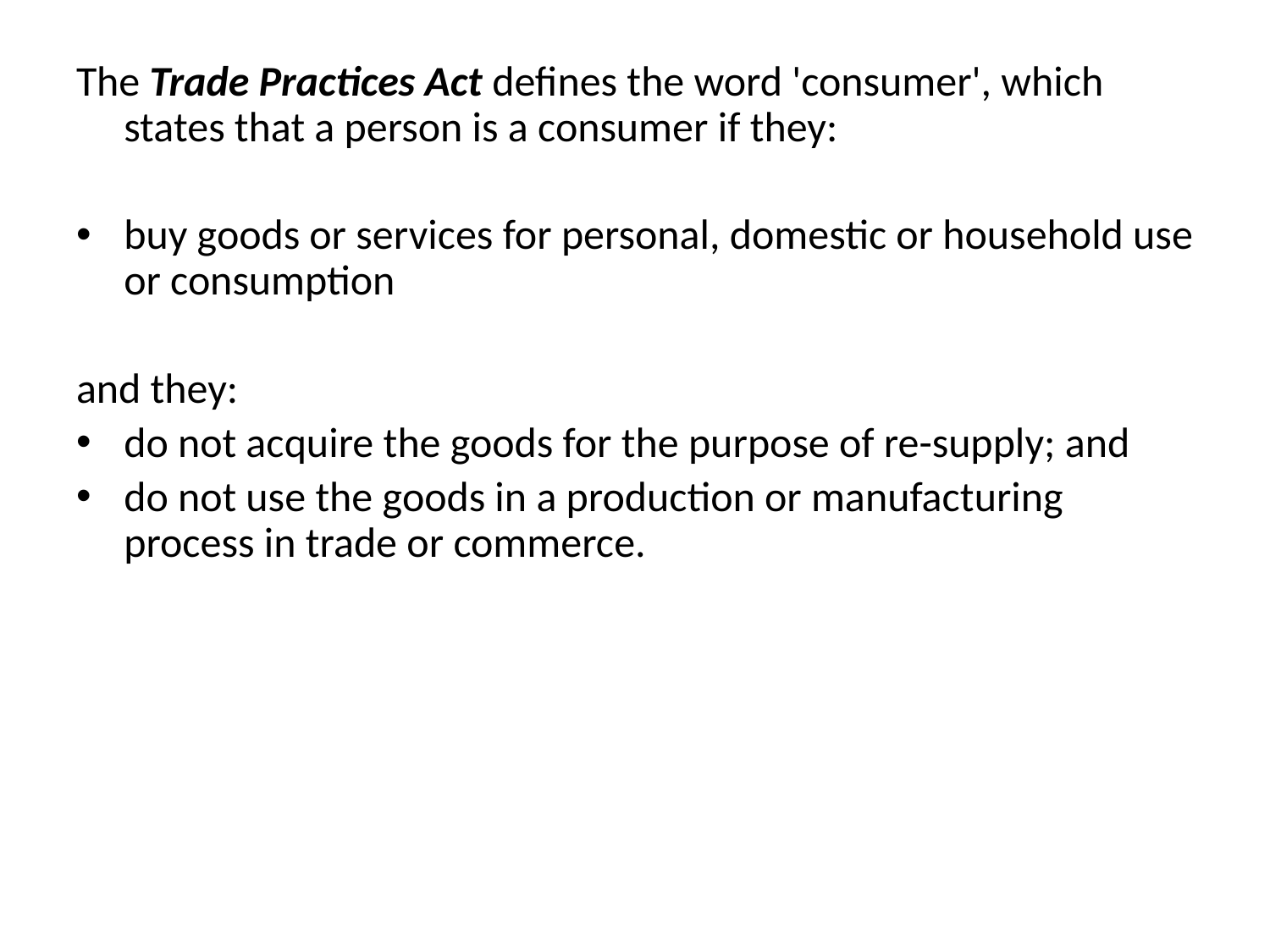

The Trade Practices Act defines the word 'consumer', which states that a person is a consumer if they:

buy goods or services for personal, domestic or household use or consumption

and they:
do not acquire the goods for the purpose of re-supply; and
do not use the goods in a production or manufacturing process in trade or commerce.